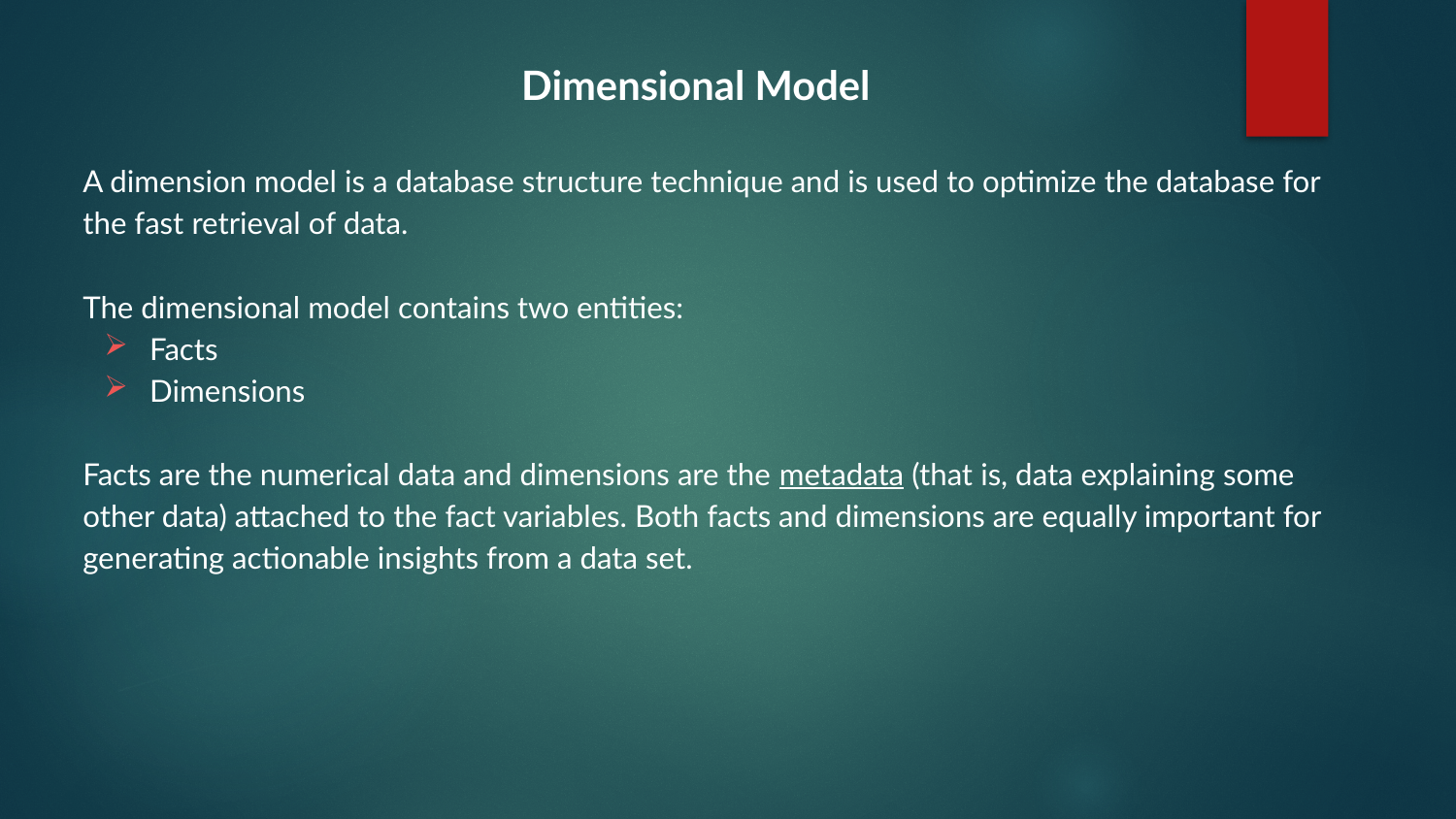

Dimensional Model
A dimension model is a database structure technique and is used to optimize the database for the fast retrieval of data.

The dimensional model contains two entities:
Facts
Dimensions

Facts are the numerical data and dimensions are the metadata (that is, data explaining some other data) attached to the fact variables. Both facts and dimensions are equally important for generating actionable insights from a data set.